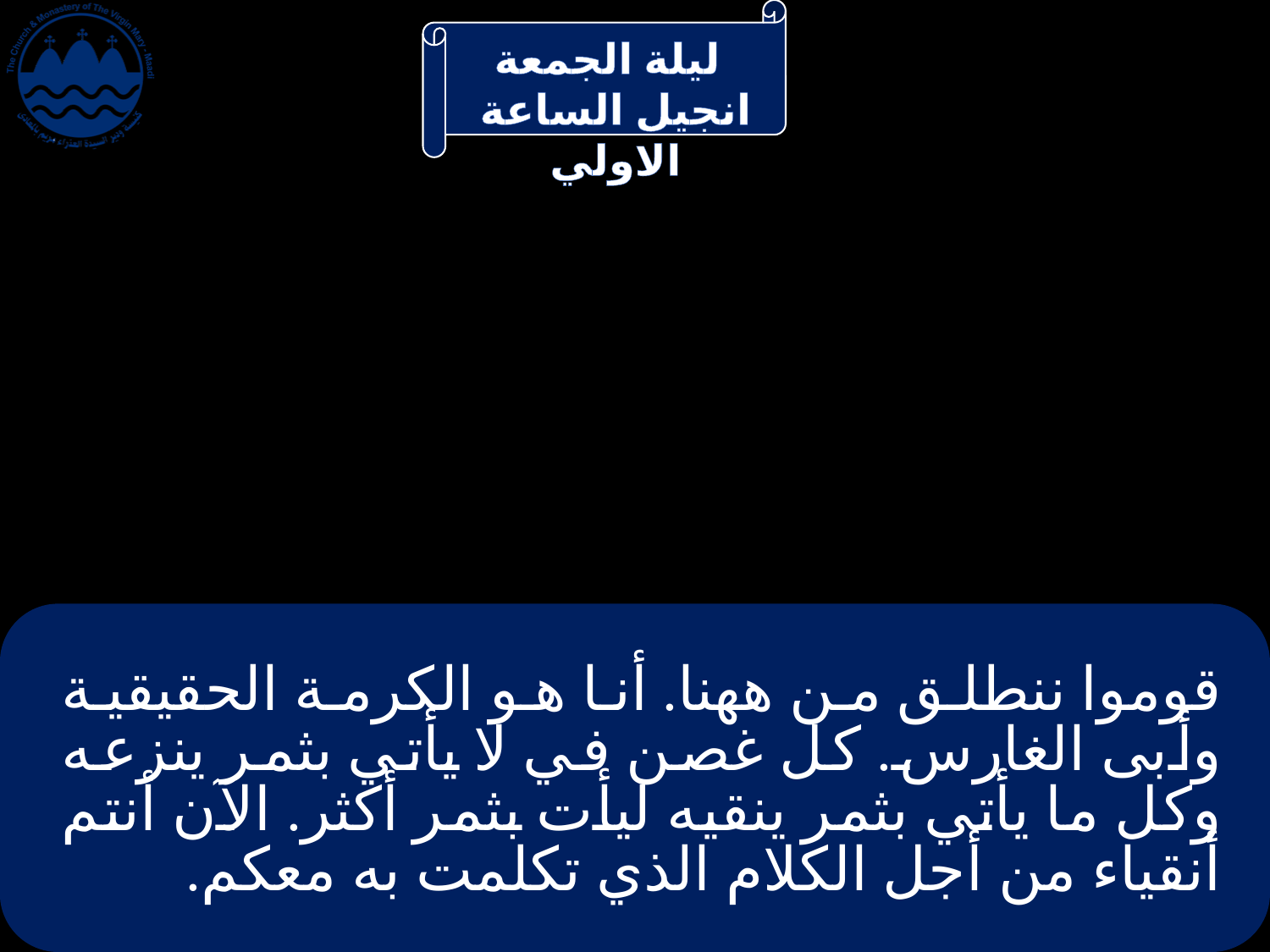

# قوموا ننطلق من ههنا. أنا هو الكرمة الحقيقية وأبى الغارس. كل غصن في لا يأتي بثمر ينزعه وكل ما يأتي بثمر ينقيه ليأت بثمر أكثر. الآن أنتم أنقياء من أجل الكلام الذي تكلمت به معكم.